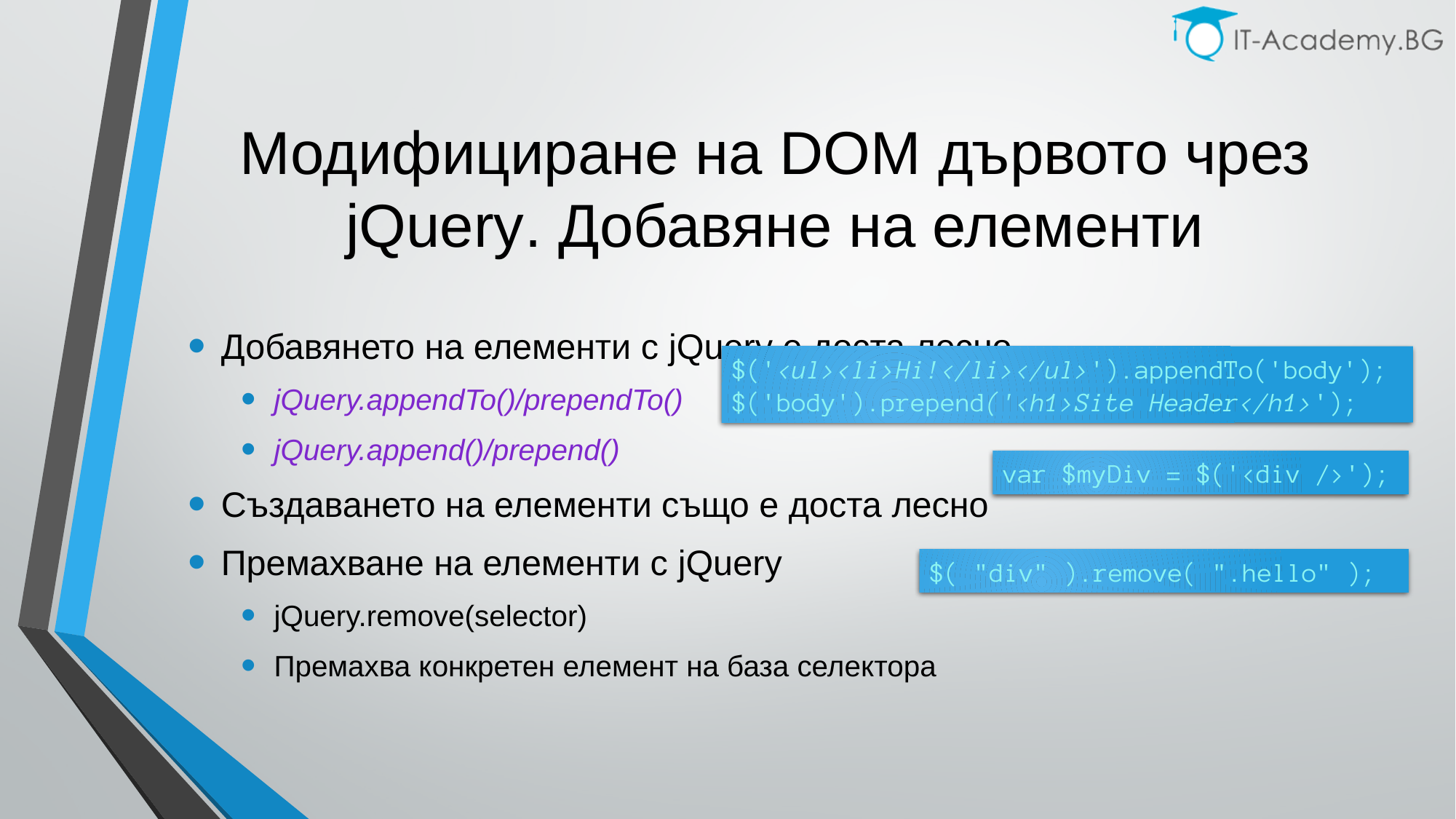

# Модифициране на DOM дървото чрез jQuery. Добавяне на елементи
Добавянето на елементи с jQuery е доста лесно
jQuery.appendTo()/prependTo()
jQuery.append()/prepend()
Създаването на елементи също е доста лесно
Премахване на елементи с jQuery
jQuery.remove(selector)
Премахва конкретен елемент на база селектора

$('<ul><li>Hi!</li></ul>').appendTo('body');
$('body').prepend('<h1>Site Header</h1>');
var $myDiv = $('<div />');
$( "div" ).remove( ".hello" );